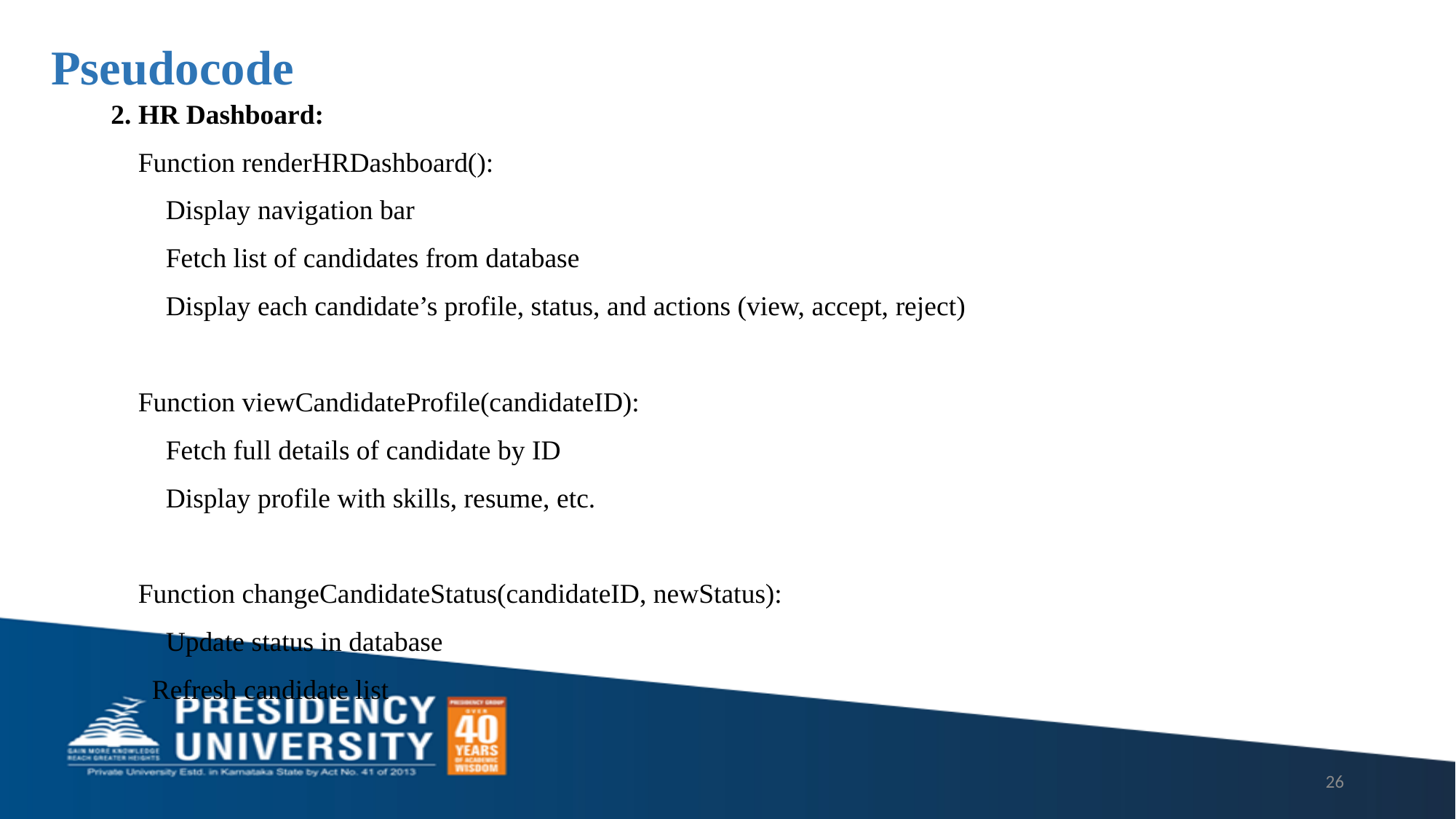

# Pseudocode
2. HR Dashboard:
Function renderHRDashboard():
    Display navigation bar
    Fetch list of candidates from database
    Display each candidate’s profile, status, and actions (view, accept, reject)

Function viewCandidateProfile(candidateID):
    Fetch full details of candidate by ID
    Display profile with skills, resume, etc.

Function changeCandidateStatus(candidateID, newStatus):
    Update status in database
  Refresh candidate list

26